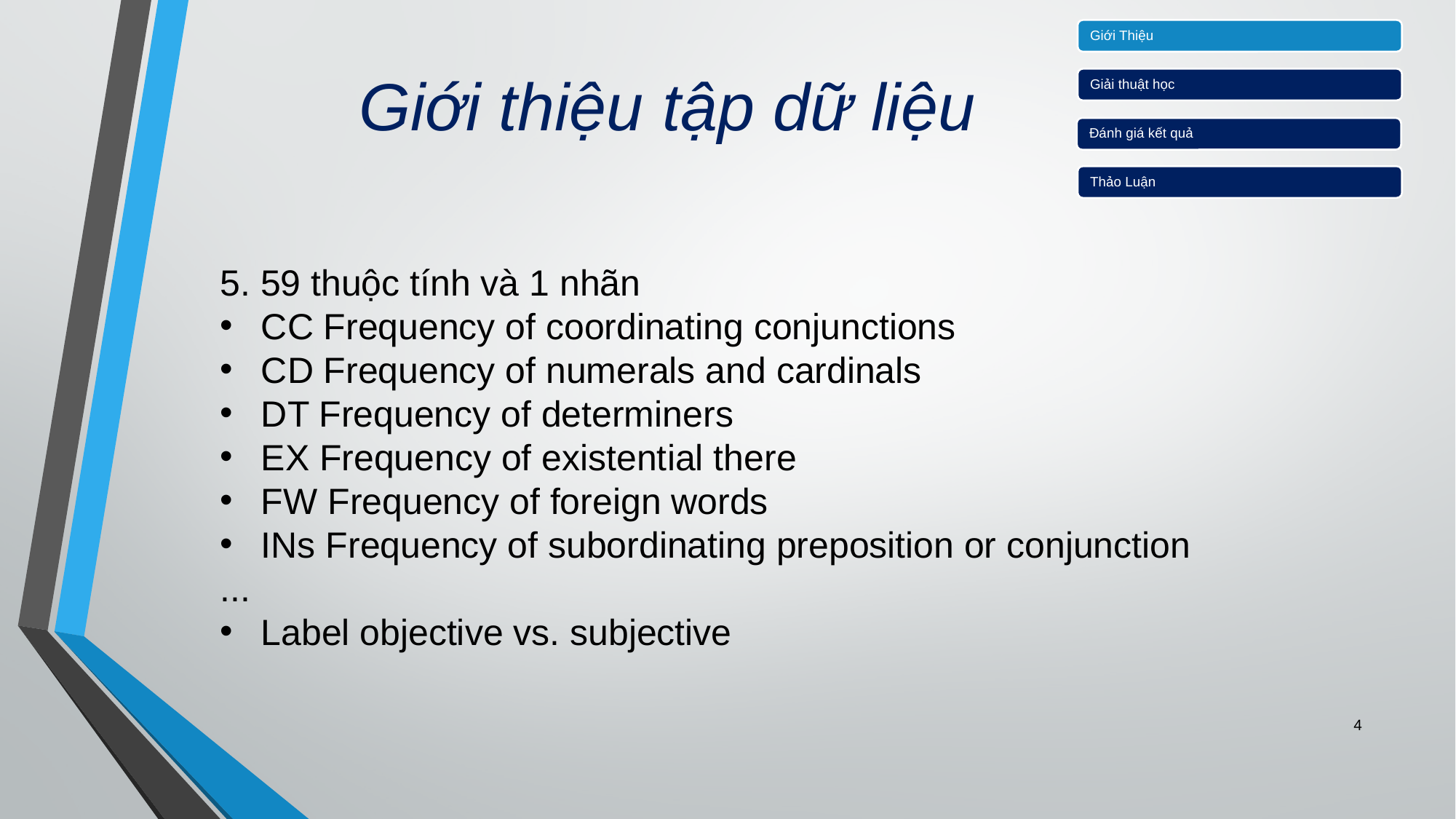

# Giới thiệu tập dữ liệu
Giới Thiệu
Giải thuật học
Đánh giá kết quả
Thảo Luận
5. 59 thuộc tính và 1 nhãn
CC Frequency of coordinating conjunctions
CD Frequency of numerals and cardinals
DT Frequency of determiners
EX Frequency of existential there
FW Frequency of foreign words
INs Frequency of subordinating preposition or conjunction
...
Label objective vs. subjective
4